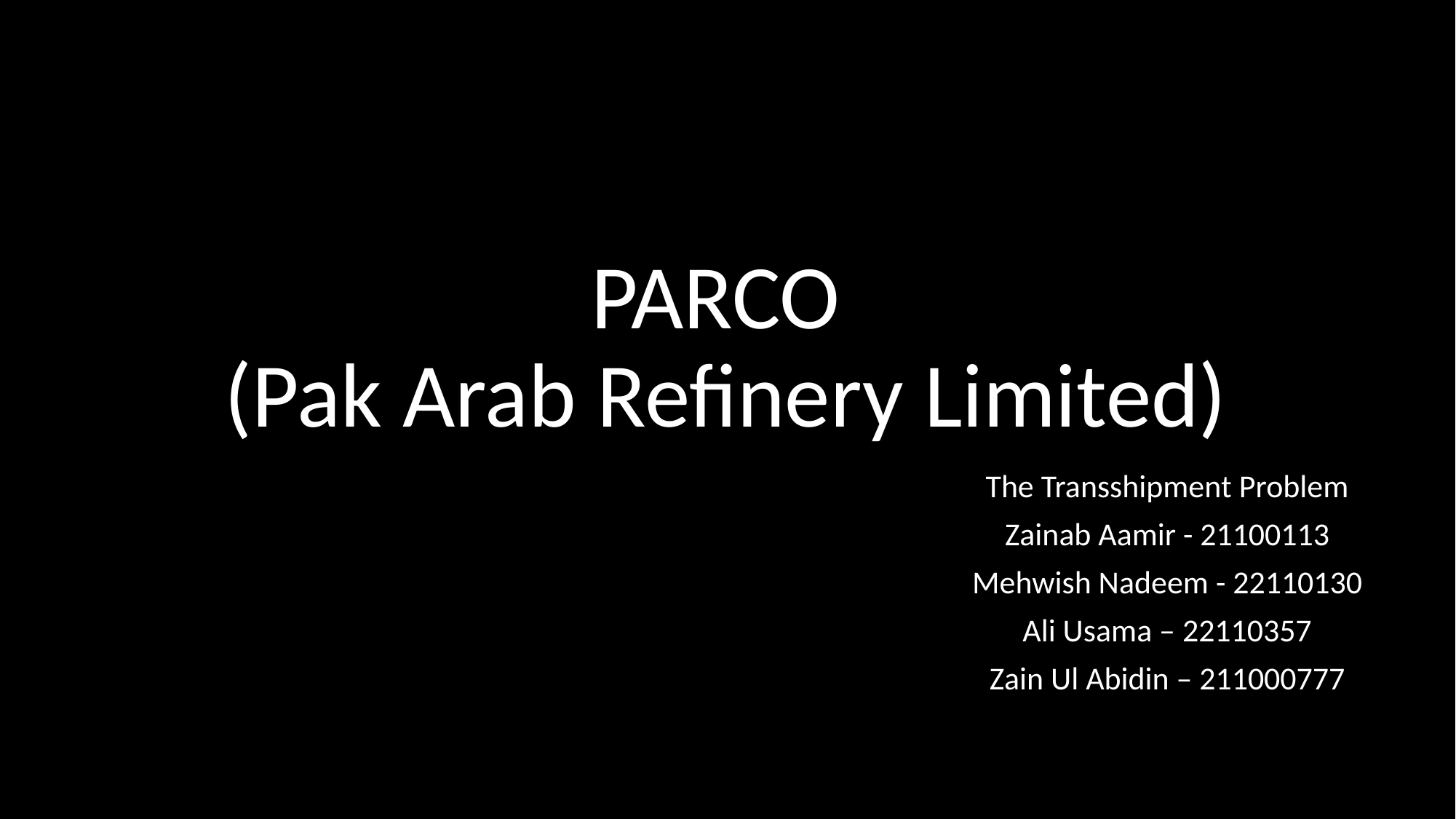

# PARCO (Pak Arab Refinery Limited)
The Transshipment Problem
Zainab Aamir - 21100113
Mehwish Nadeem - 22110130
Ali Usama – 22110357
Zain Ul Abidin – 211000777